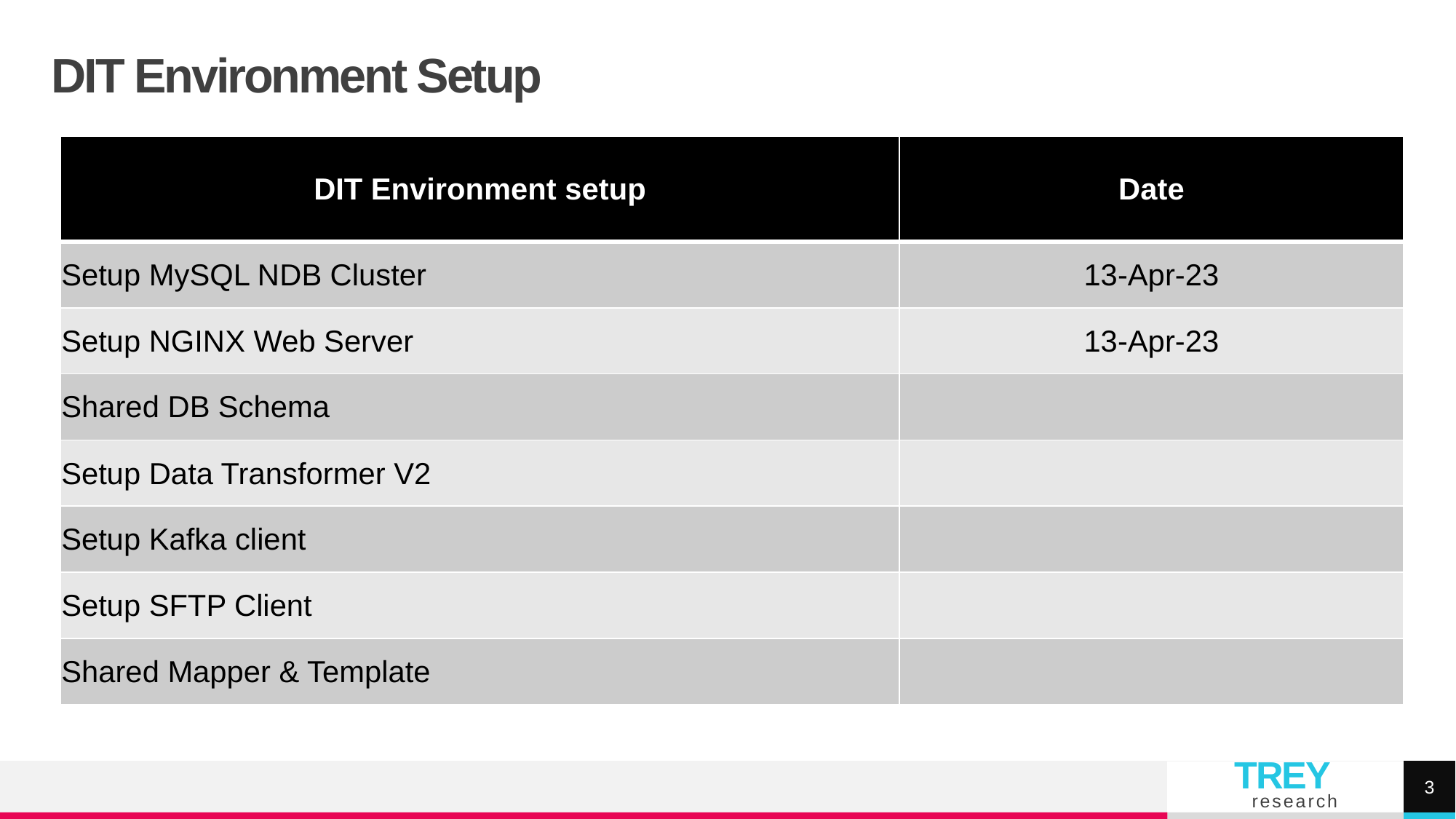

# DIT Environment Setup
| DIT Environment setup | Date |
| --- | --- |
| Setup MySQL NDB Cluster | 13-Apr-23 |
| Setup NGINX Web Server | 13-Apr-23 |
| Shared DB Schema |  |
| Setup Data Transformer V2 |  |
| Setup Kafka client |  |
| Setup SFTP Client |  |
| Shared Mapper & Template |  |
3